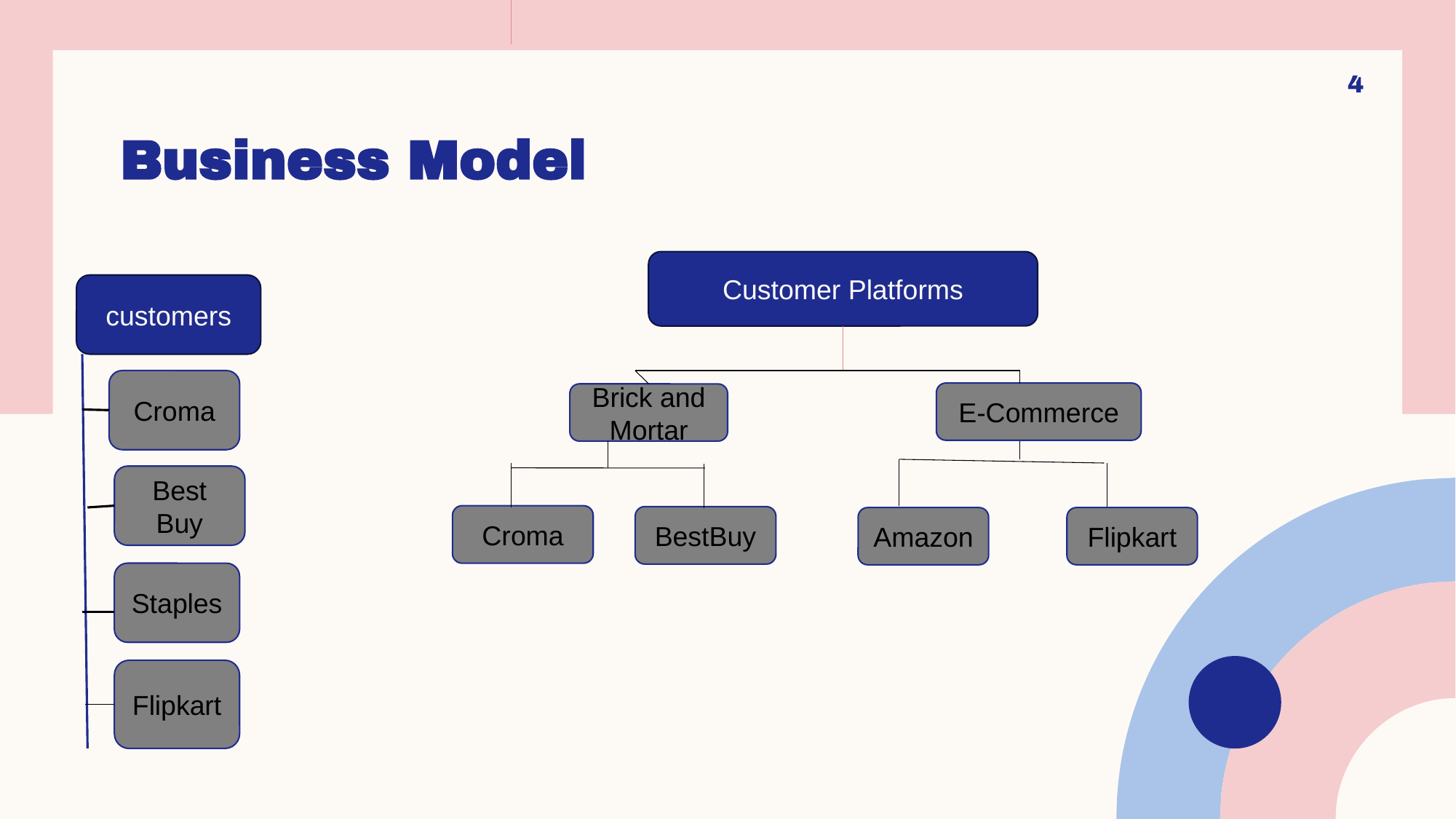

4
# Business Model
Customer Platforms
customers
Croma
E-Commerce
Brick and Mortar
Best Buy
Croma
BestBuy
Amazon
Flipkart
Staples
Flipkart